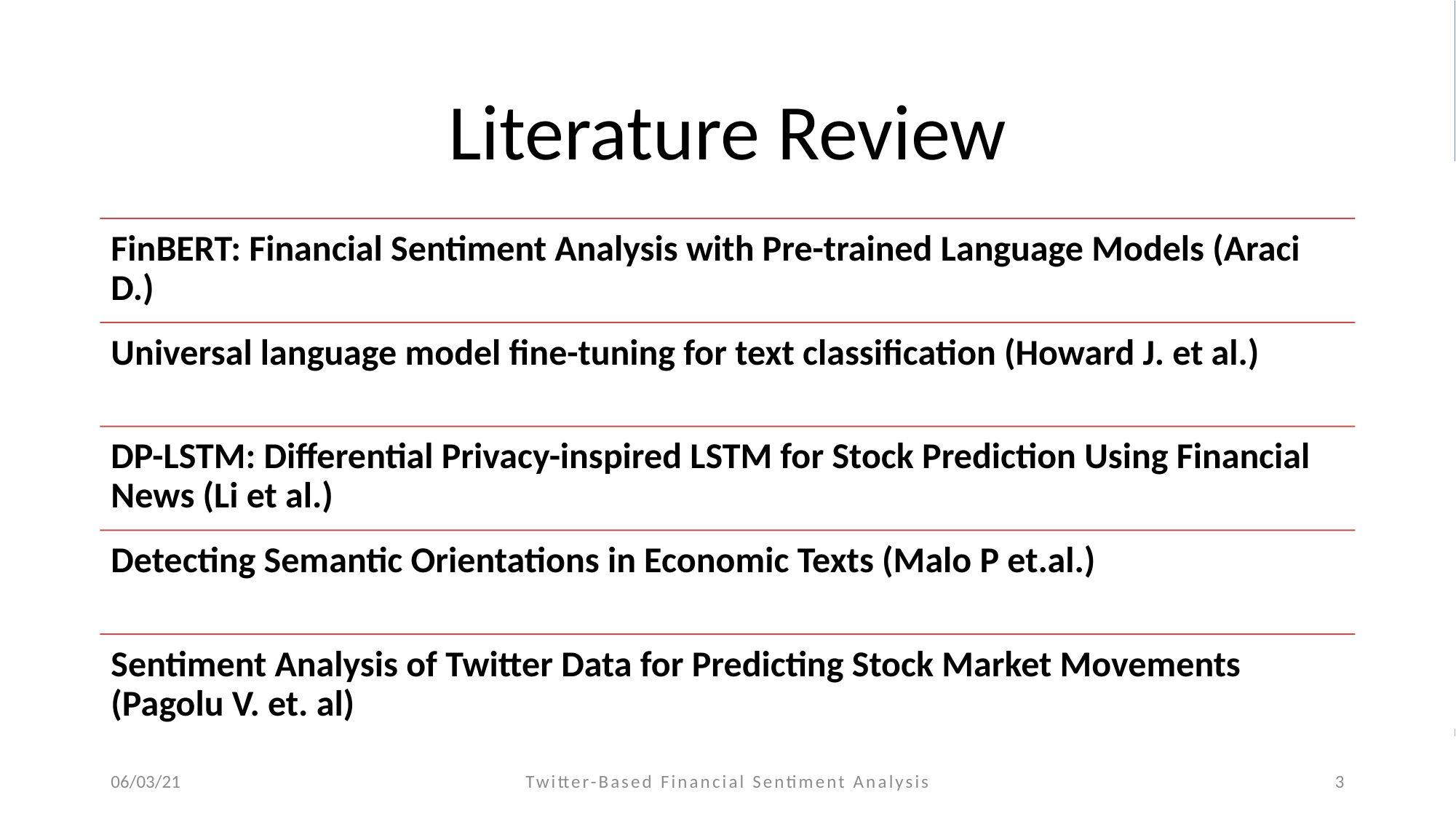

# Literature Review
FinBERT: Financial Sentiment Analysis with Pre-trained Language Models (Araci D.)
Universal language model fine-tuning for text classification (Howard J. et al.)
DP-LSTM: Differential Privacy-inspired LSTM for Stock Prediction Using Financial News (Li et al.)
Detecting Semantic Orientations in Economic Texts (Malo P et.al.)
Sentiment Analysis of Twitter Data for Predicting Stock Market Movements (Pagolu V. et. al)
06/03/21
Twitter-Based Financial Sentiment Analysis
3